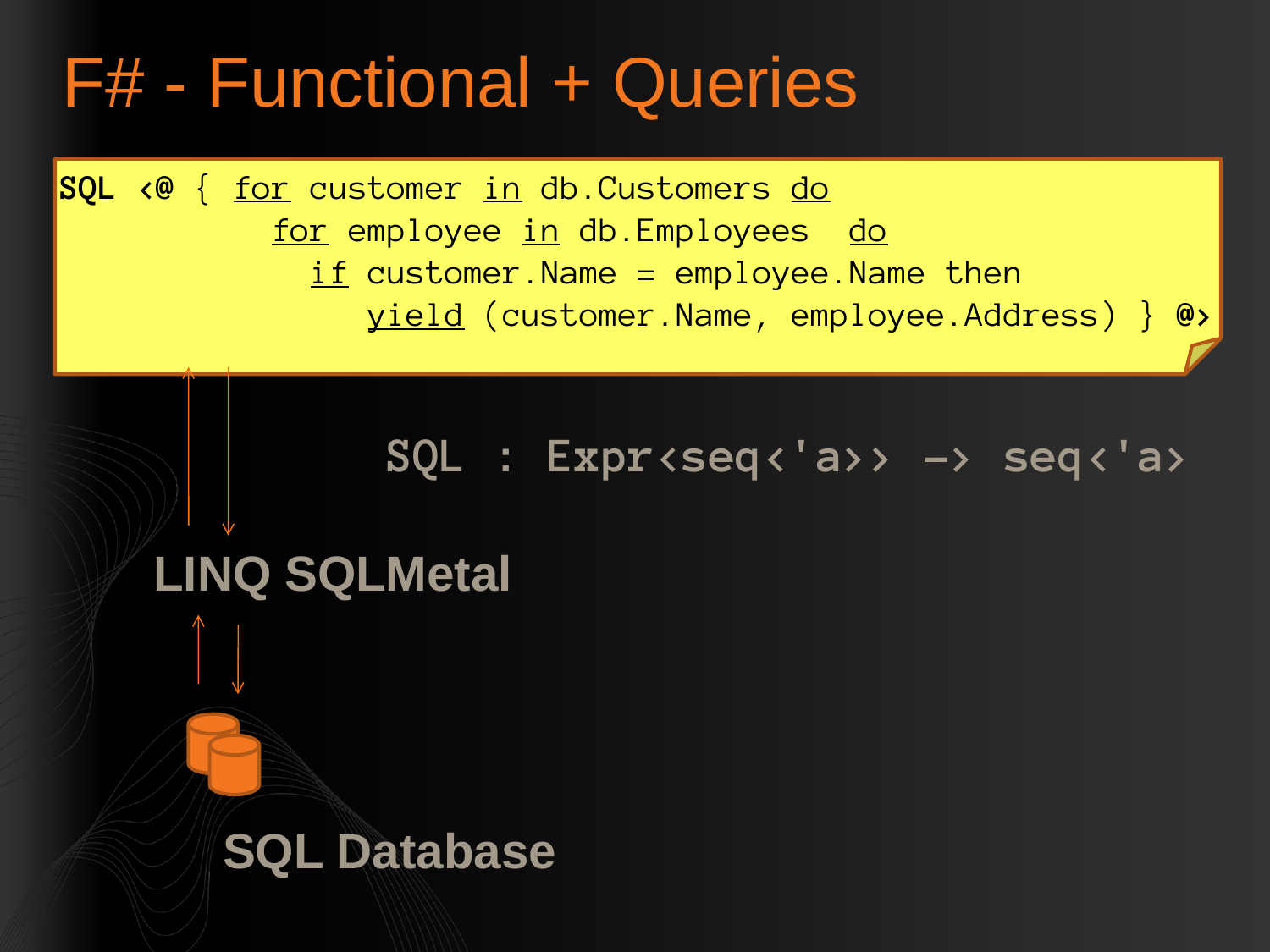

# F# - Functional + Queries

SQL <@ { for customer in db.Customers do
           for employee in db.Employees  do
             if customer.Name = employee.Name then
                yield (customer.Name, employee.Address) } @>
SQL : Expr<seq<'a>> -> seq<'a>
LINQ SQLMetal

SQL Database